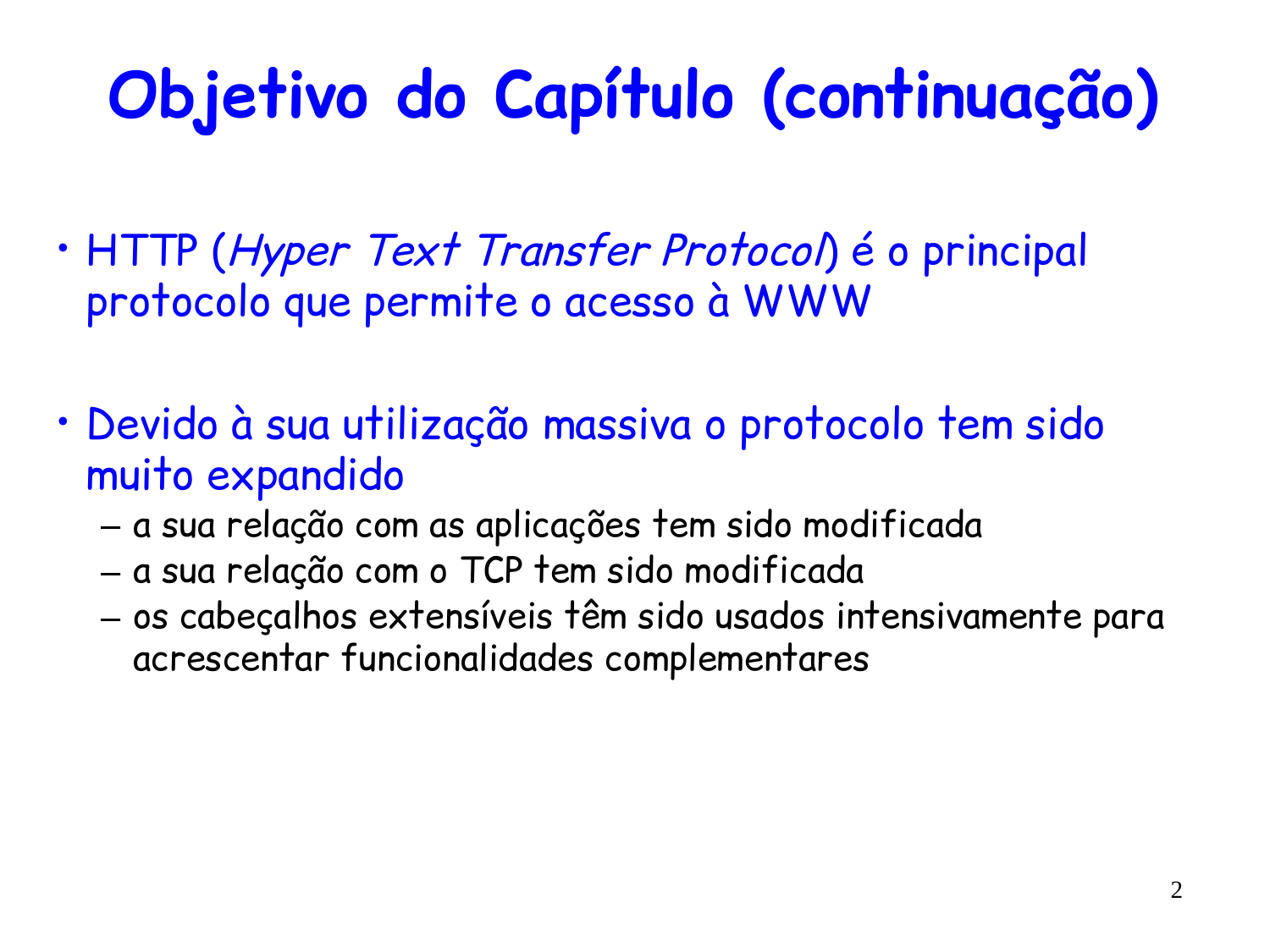

# Objetivo do Capítulo (continuação)
HTTP (Hyper Text Transfer Protocol) é o principal protocolo que permite o acesso à WWW

Devido à sua utilização massiva o protocolo tem sido muito expandido
a sua relação com as aplicações tem sido modificada
a sua relação com o TCP tem sido modificada
os cabeçalhos extensíveis têm sido usados intensivamente para acrescentar funcionalidades complementares

2